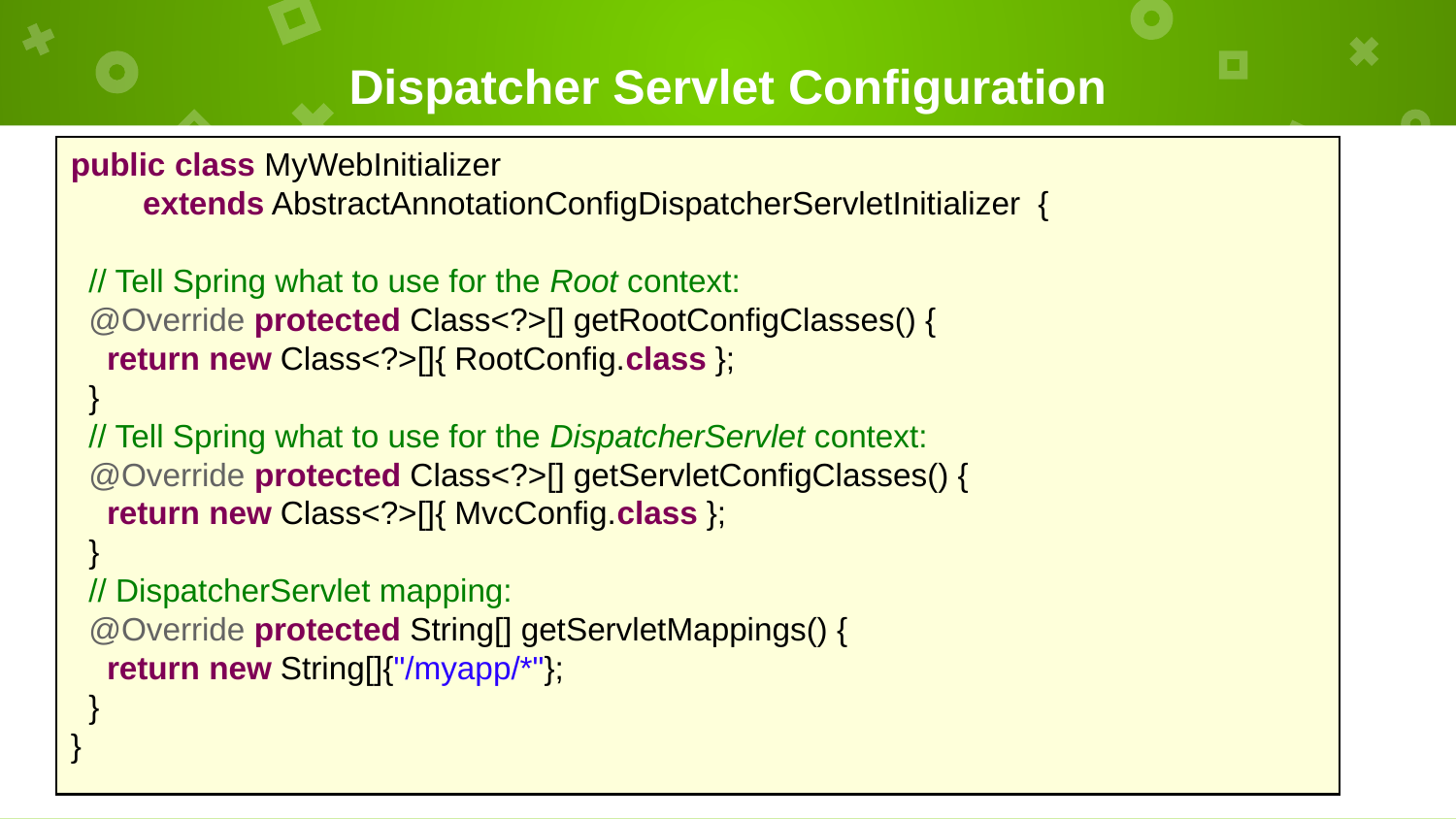

# Dispatcher Servlet Configuration
public class MyWebInitializer
        extends AbstractAnnotationConfigDispatcherServletInitializer  {

  // Tell Spring what to use for the Root context:
  @Override protected Class<?>[] getRootConfigClasses() {
    return new Class<?>[]{ RootConfig.class };
  }
  // Tell Spring what to use for the DispatcherServlet context:
  @Override protected Class<?>[] getServletConfigClasses() {
    return new Class<?>[]{ MvcConfig.class };
  }
  // DispatcherServlet mapping:
  @Override protected String[] getServletMappings() {
    return new String[]{"/myapp/*"};
  }
}